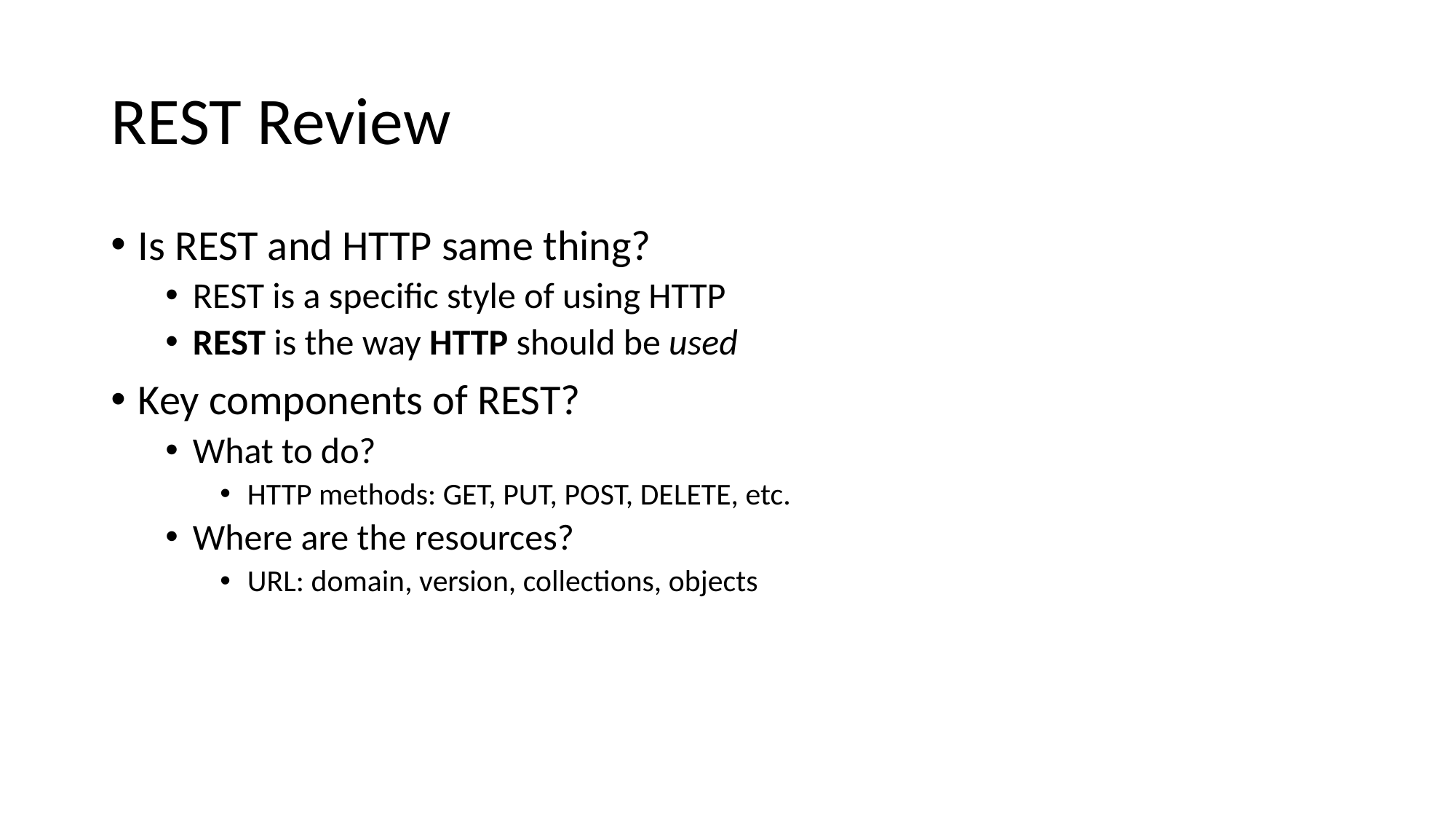

# REST Review
Is REST and HTTP same thing?
REST is a specific style of using HTTP
REST is the way HTTP should be used
Key components of REST?
What to do?
HTTP methods: GET, PUT, POST, DELETE, etc.
Where are the resources?
URL: domain, version, collections, objects